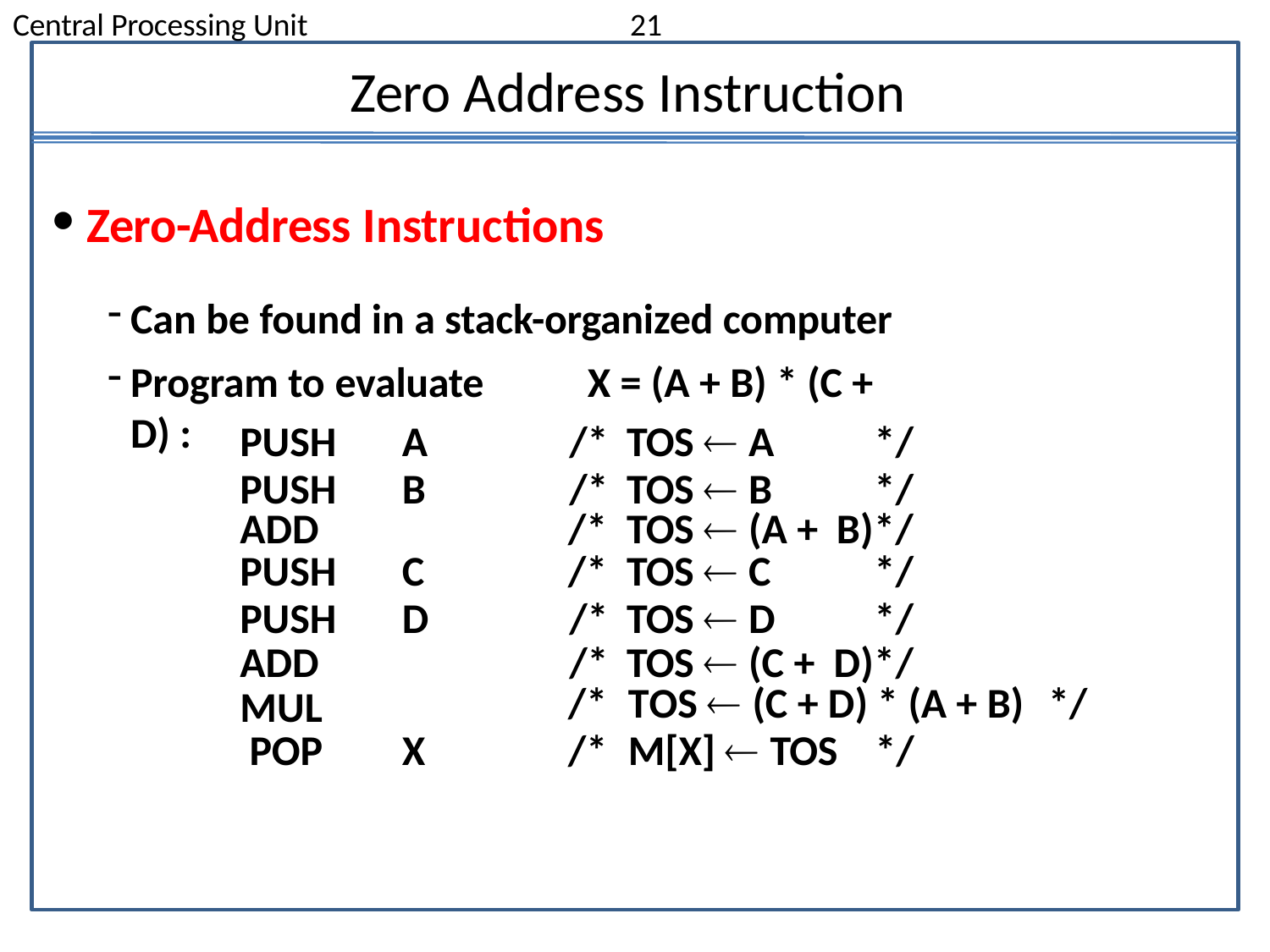

Central Processing Unit
21
# Zero Address Instruction

Zero-Address Instructions
Can be found in a stack-organized computer
Program to evaluate	X = (A + B) * (C + D) :
| PUSH | A | /\* | TOS ← A | \*/ |
| --- | --- | --- | --- | --- |
| PUSH | B | /\* | TOS ← B | \*/ |
| ADD PUSH | C | /\* /\* | TOS ← (A + TOS ← C | B)\*/ \*/ |
| PUSH | D | /\* | TOS ← D | \*/ |
| ADD |  | /\* | TOS ← (C + | D)\*/ |
MUL  POP
/*	TOS ← (C + D) * (A + B)	*/
/*	M[X] ← TOS	*/
X